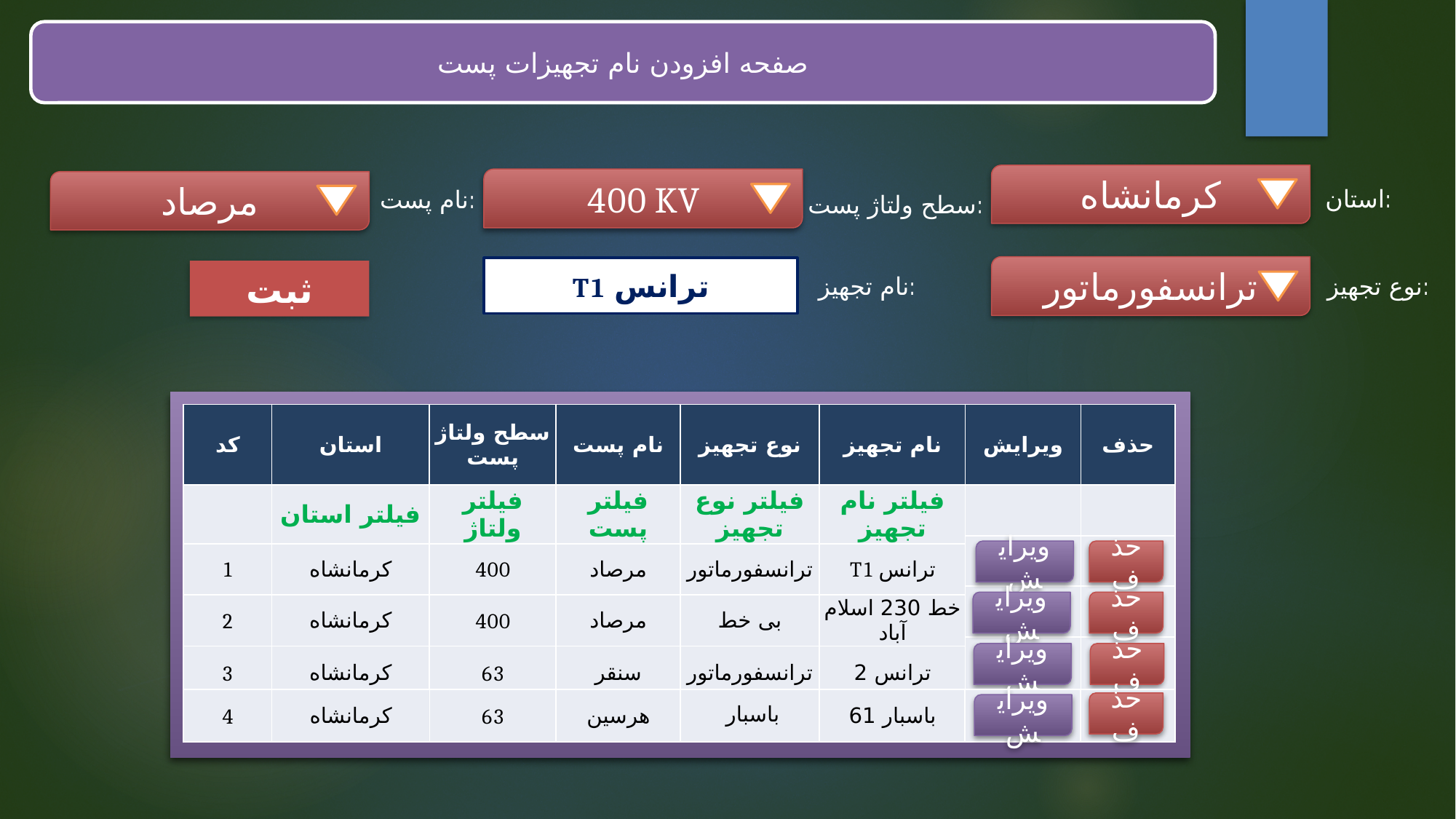

صفحه افزودن نام تجهیزات پست
کرمانشاه
400 KV
مرصاد
استان:
نام پست:

سطح ولتاژ پست:

ترانسفورماتور
T1 ترانس
ثبت
نام تجهیز:
نوع تجهیز:

| کد | استان | سطح ولتاژ پست | نام پست | نوع تجهیز | نام تجهیز |
| --- | --- | --- | --- | --- | --- |
|  | فیلتر استان | فیلتر ولتاژ | فیلتر پست | فیلتر نوع تجهیز | فیلتر نام تجهیز |
| 1 | کرمانشاه | 400 | مرصاد | ترانسفورماتور | T1 ترانس |
| 2 | کرمانشاه | 400 | مرصاد | بی خط | خط 230 اسلام آباد |
| 3 | کرمانشاه | 63 | سنقر | ترانسفورماتور | ترانس 2 |
| ویرایش | حذف |
| --- | --- |
|  |  |
|  |  |
|  |  |
|  |  |
ویرایش
حذف
ویرایش
حذف
ویرایش
حذف
|  |  |
| --- | --- |
| 4 | کرمانشاه | 63 | هرسین | باسبار | باسبار 61 |
| --- | --- | --- | --- | --- | --- |
حذف
ویرایش